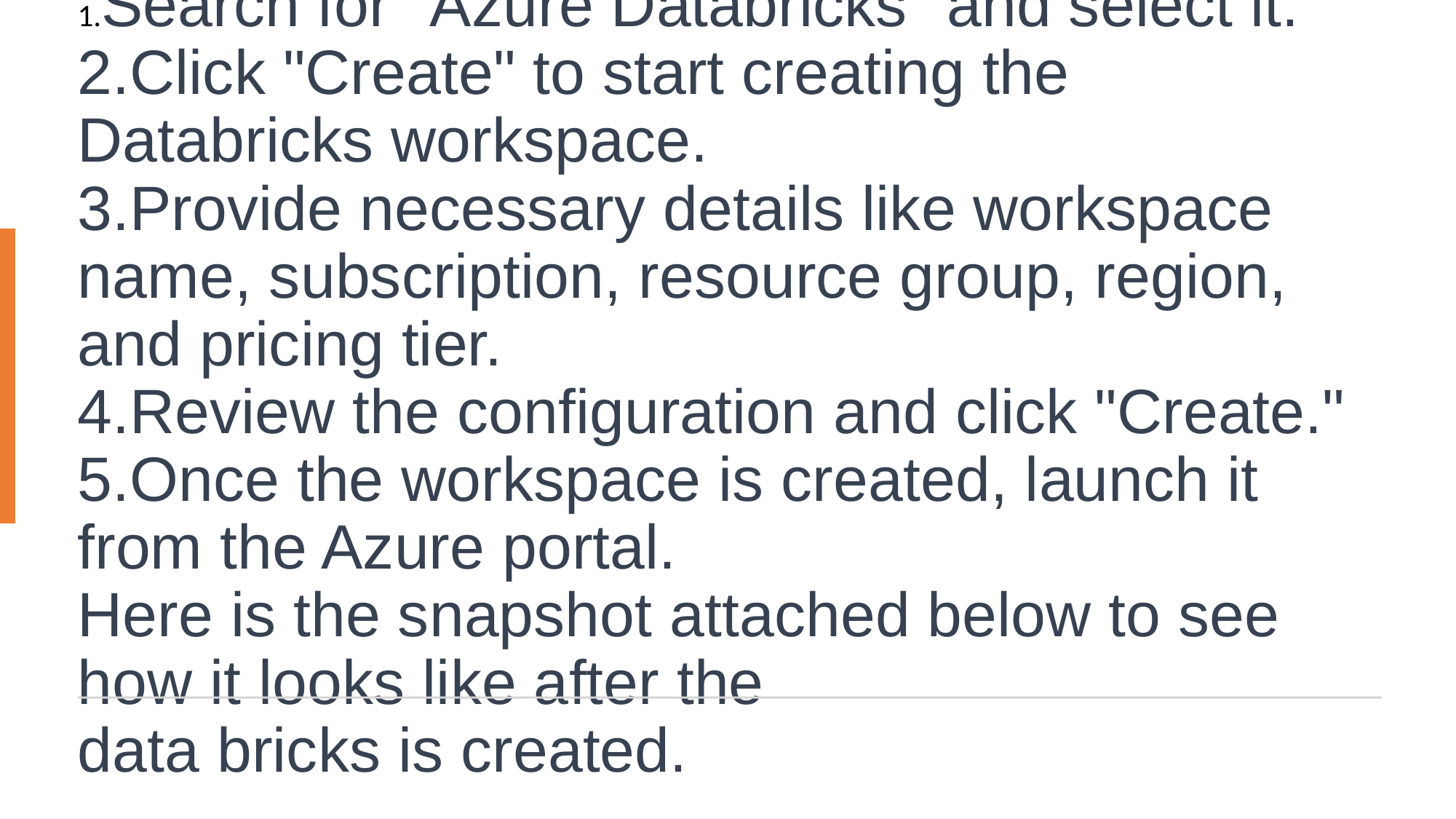

# Creating Azure Data Bricks and Cluster: 1.Search for "Azure Databricks" and select it. 2.Click "Create" to start creating the Databricks workspace. 3.Provide necessary details like workspace name, subscription, resource group, region, and pricing tier. 4.Review the configuration and click "Create." 5.Once the workspace is created, launch it from the Azure portal. Here is the snapshot attached below to see how it looks like after the data bricks is created.